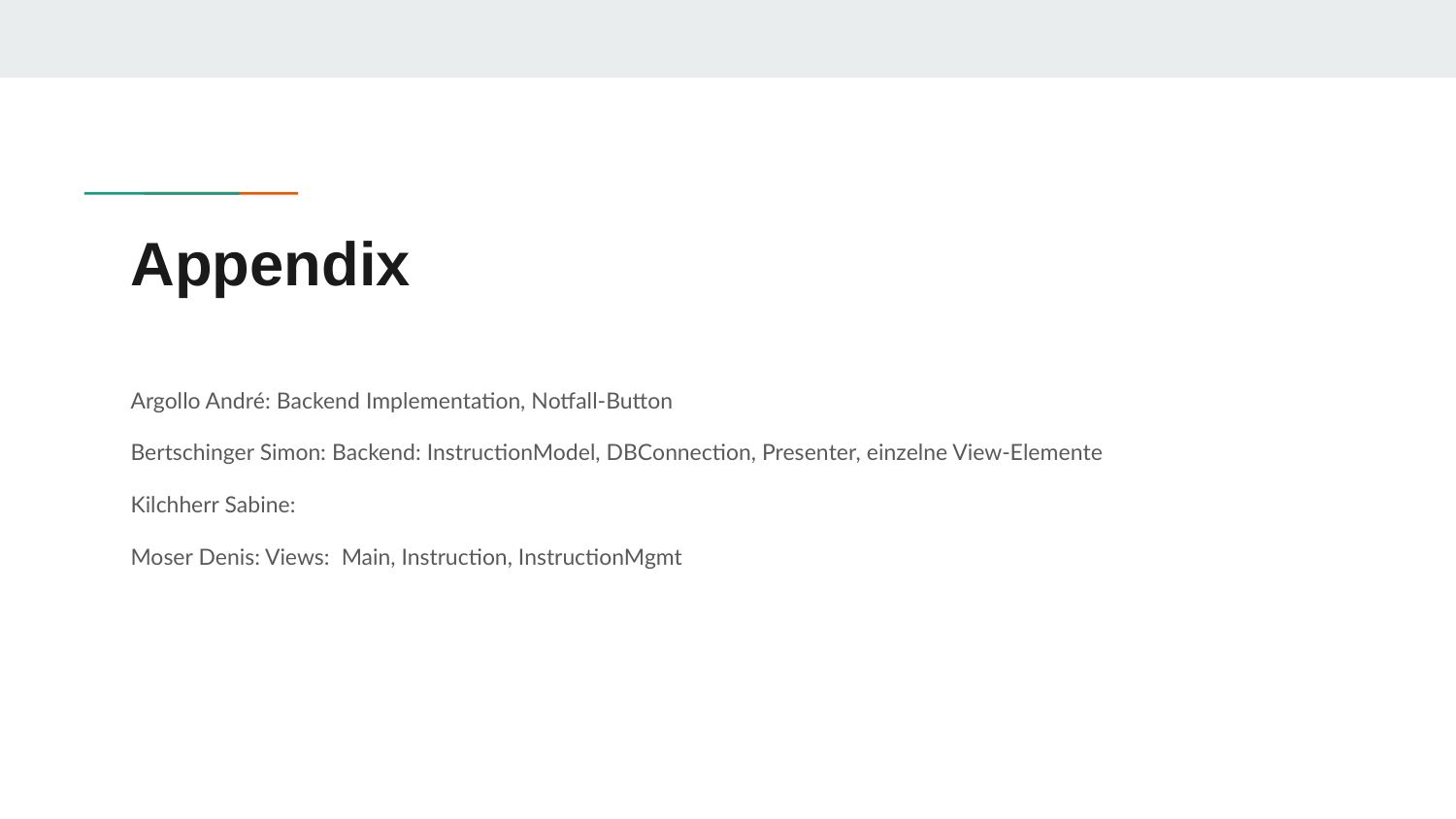

# Appendix
Argollo André: Backend Implementation, Notfall-Button
Bertschinger Simon: Backend: InstructionModel, DBConnection, Presenter, einzelne View-Elemente
Kilchherr Sabine:
Moser Denis: Views:  Main, Instruction, InstructionMgmt